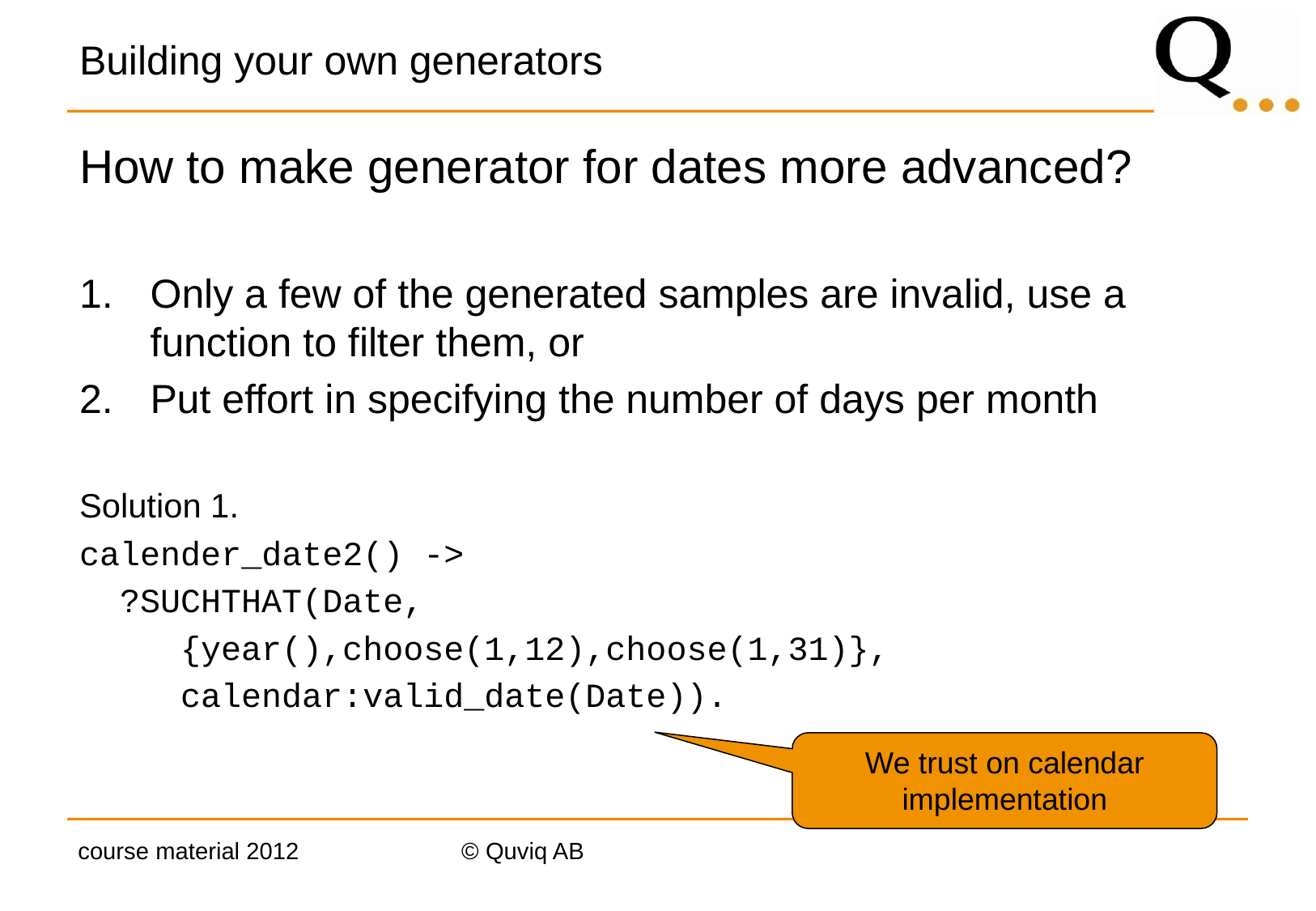

# Building your own generators
How to make generator for dates more advanced?

Only a few of the generated samples are invalid, use a function to filter them, or
Put effort in specifying the number of days per month

Solution 1.
calender_date2() ->
  ?SUCHTHAT(Date,
     {year(),choose(1,12),choose(1,31)},
     calendar:valid_date(Date)).

We trust on calendar implementation
course material 2012
© Quviq AB